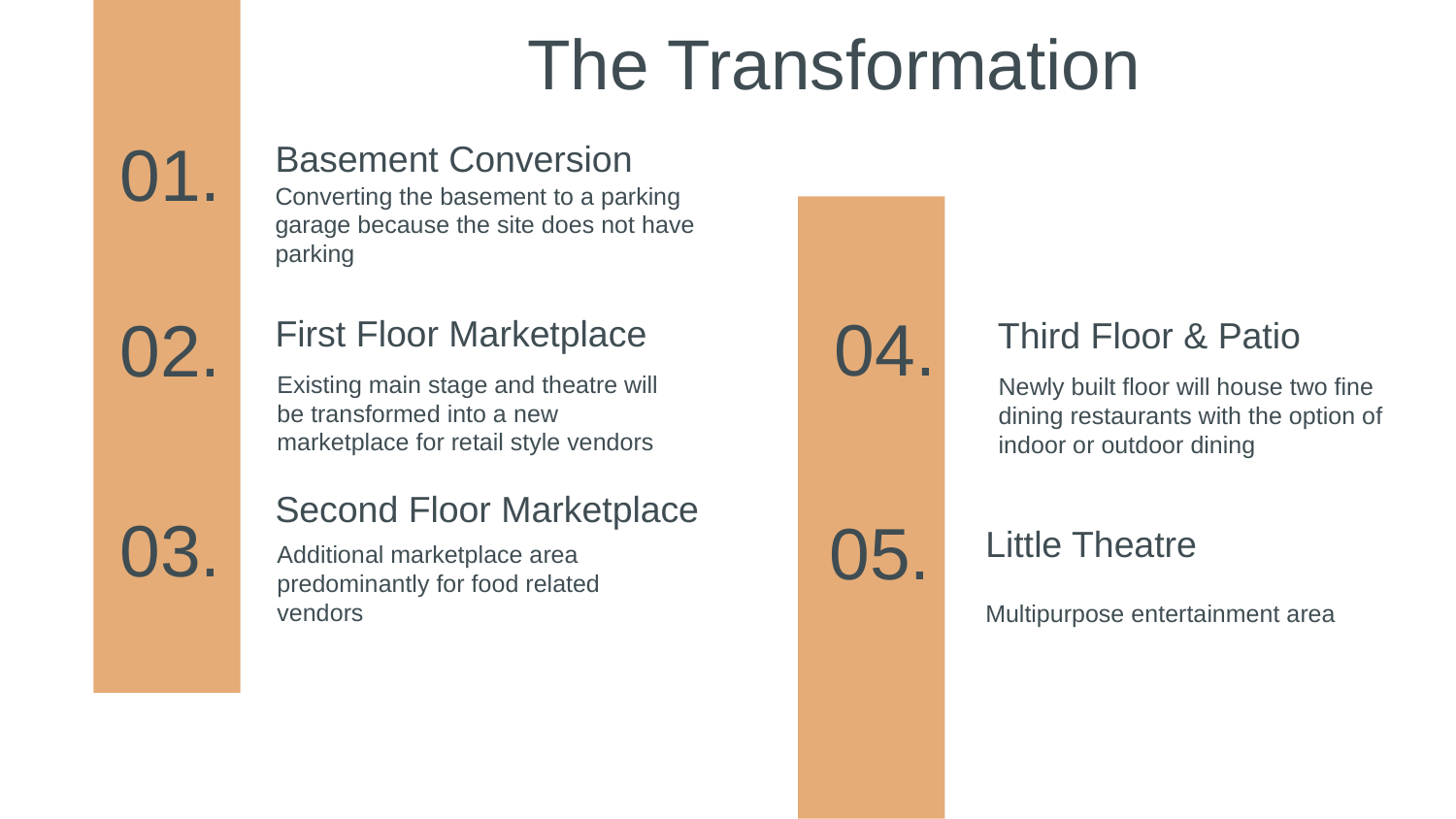

The Transformation
Basement Conversion
# 01.
Converting the basement to a parking garage because the site does not have parking

04.
First Floor Marketplace
Third Floor & Patio
02.
Newly built floor will house two fine dining restaurants with the option of indoor or outdoor dining
Existing main stage and theatre will be transformed into a new marketplace for retail style vendors
Second Floor Marketplace
03.
05.
Little Theatre
Additional marketplace area predominantly for food related vendors
Multipurpose entertainment area